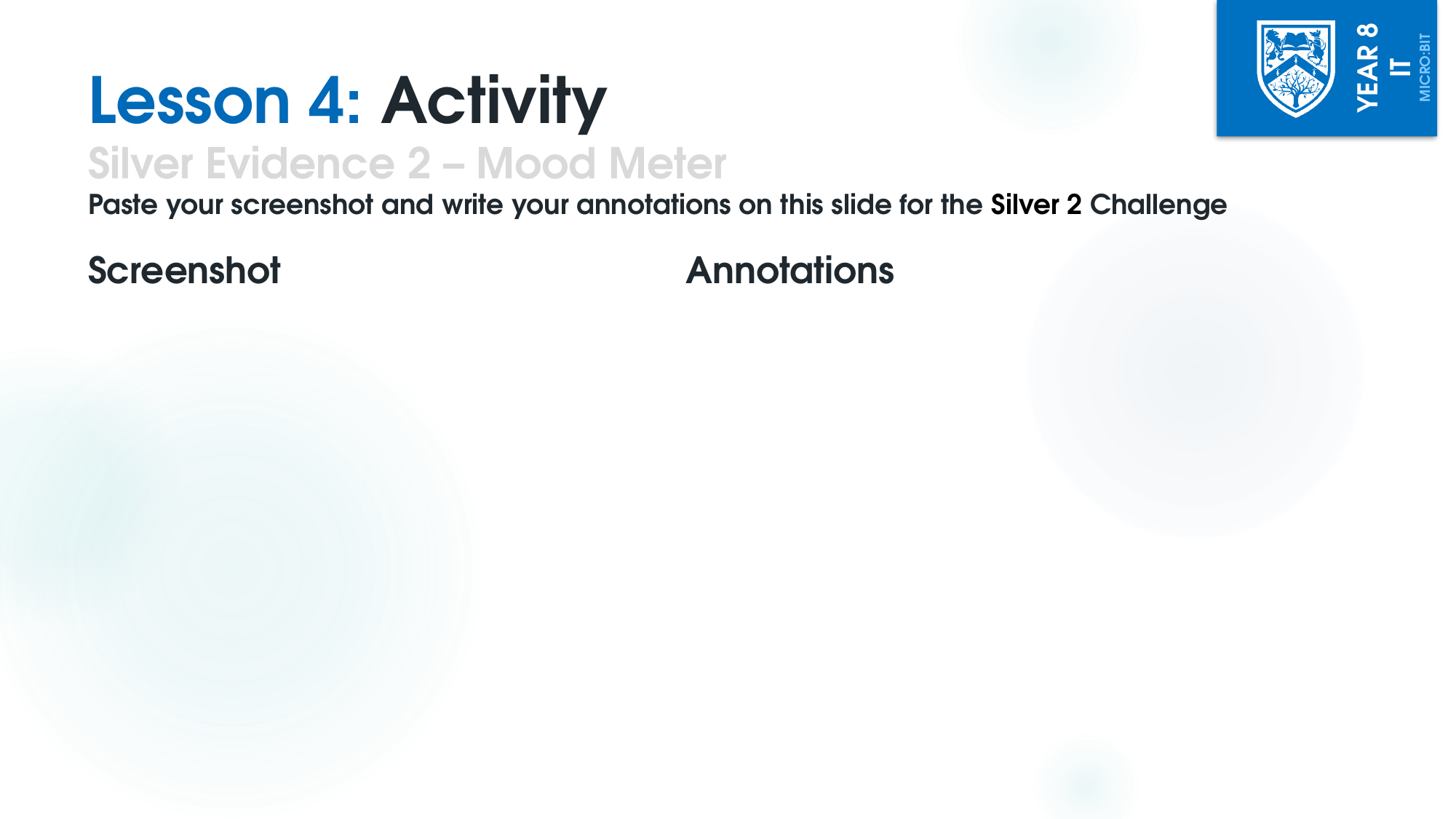

# Lesson 4: Activity Silver Evidence 2 – Mood Meter Paste your screenshot and write your annotations on this slide for the Silver 2 Challenge
Screenshot
Annotations